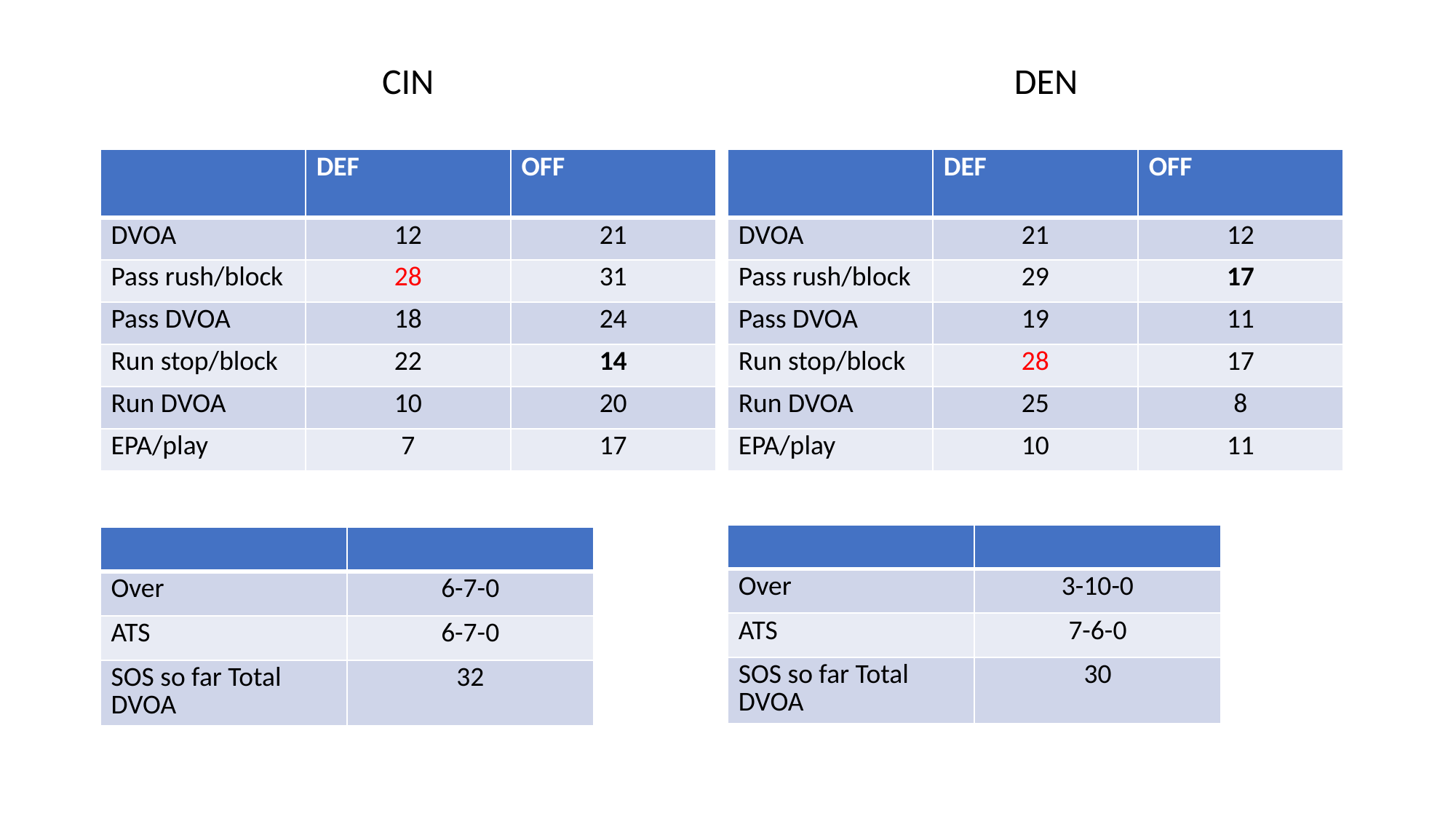

CIN
DEN
|  | DEF | OFF |
| --- | --- | --- |
| DVOA | 12 | 21 |
| Pass rush/block | 28 | 31 |
| Pass DVOA | 18 | 24 |
| Run stop/block | 22 | 14 |
| Run DVOA | 10 | 20 |
| EPA/play | 7 | 17 |
|  | DEF | OFF |
| --- | --- | --- |
| DVOA | 21 | 12 |
| Pass rush/block | 29 | 17 |
| Pass DVOA | 19 | 11 |
| Run stop/block | 28 | 17 |
| Run DVOA | 25 | 8 |
| EPA/play | 10 | 11 |
|  |  |
| --- | --- |
| Over | 3-10-0 |
| ATS | 7-6-0 |
| SOS so far Total DVOA | 30 |
|  |  |
| --- | --- |
| Over | 6-7-0 |
| ATS | 6-7-0 |
| SOS so far Total DVOA | 32 |